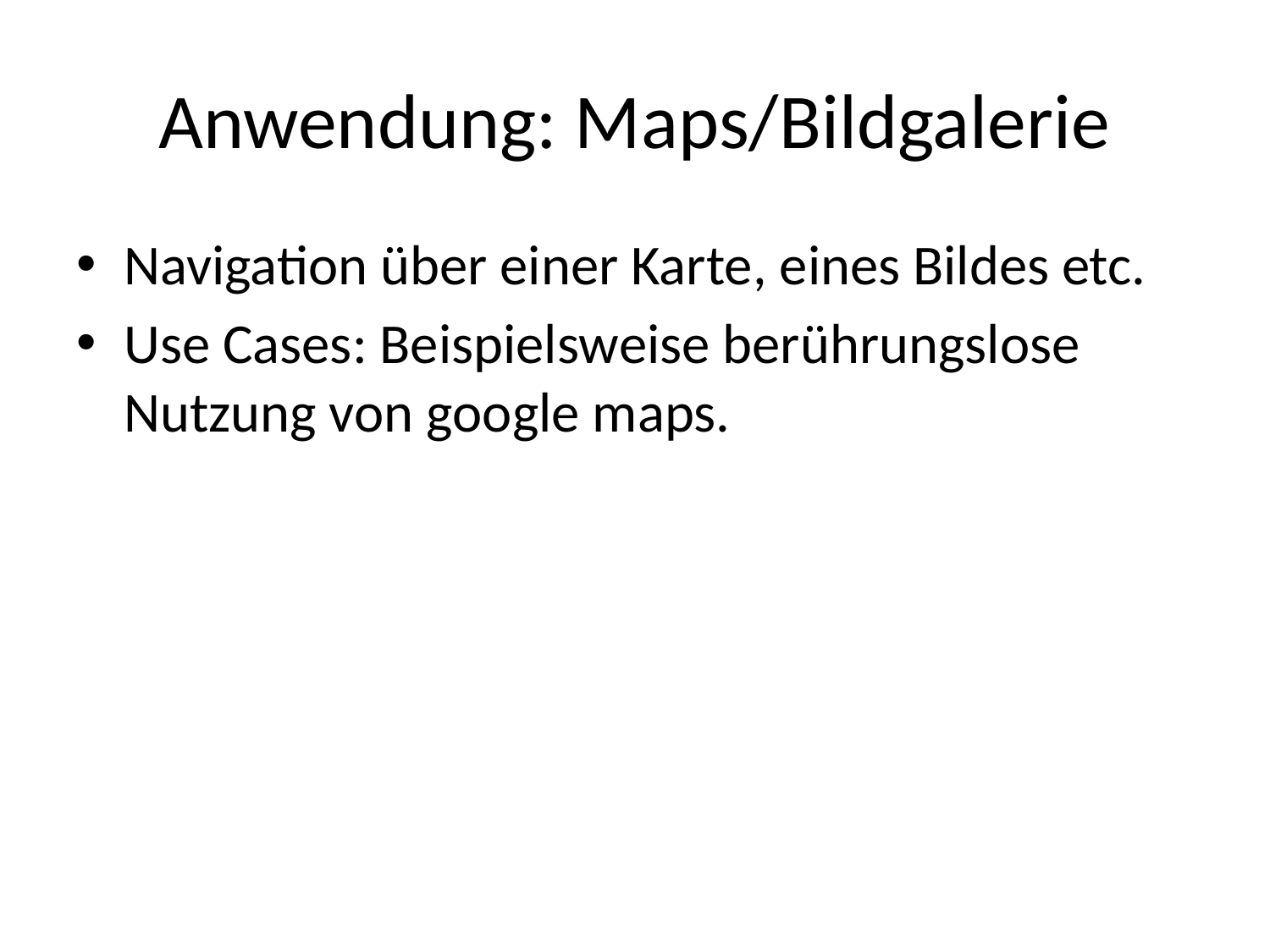

# Anwendung: Maps/Bildgalerie
Navigation über einer Karte, eines Bildes etc.
Use Cases: Beispielsweise berührungslose Nutzung von google maps.